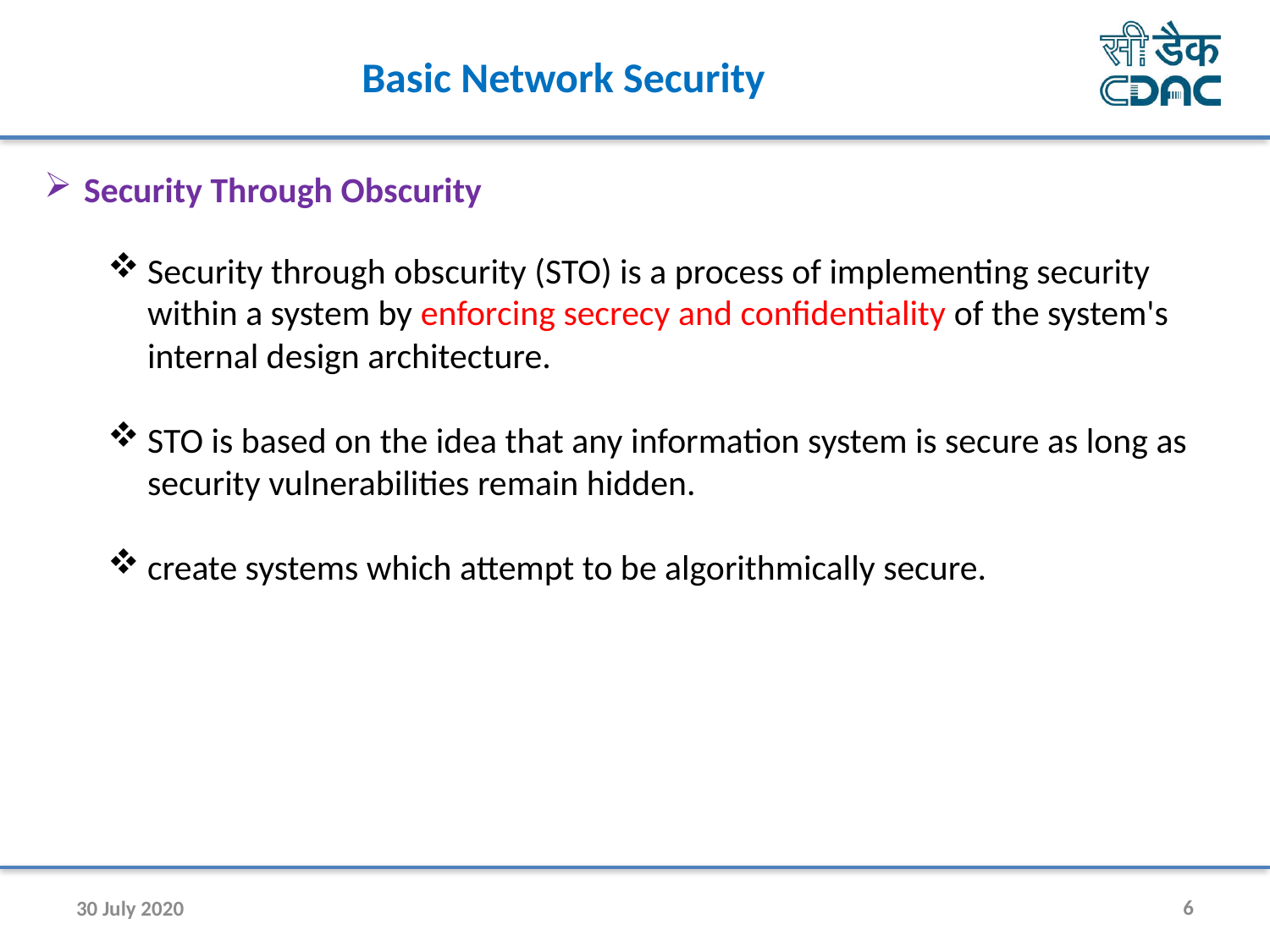

Basic Network Security
Security Through Obscurity

Security through obscurity (STO) is a process of implementing security within a system by enforcing secrecy and confidentiality of the system's internal design architecture.

STO is based on the idea that any information system is secure as long as security vulnerabilities remain hidden.

create systems which attempt to be algorithmically secure.

30 July 2020
6